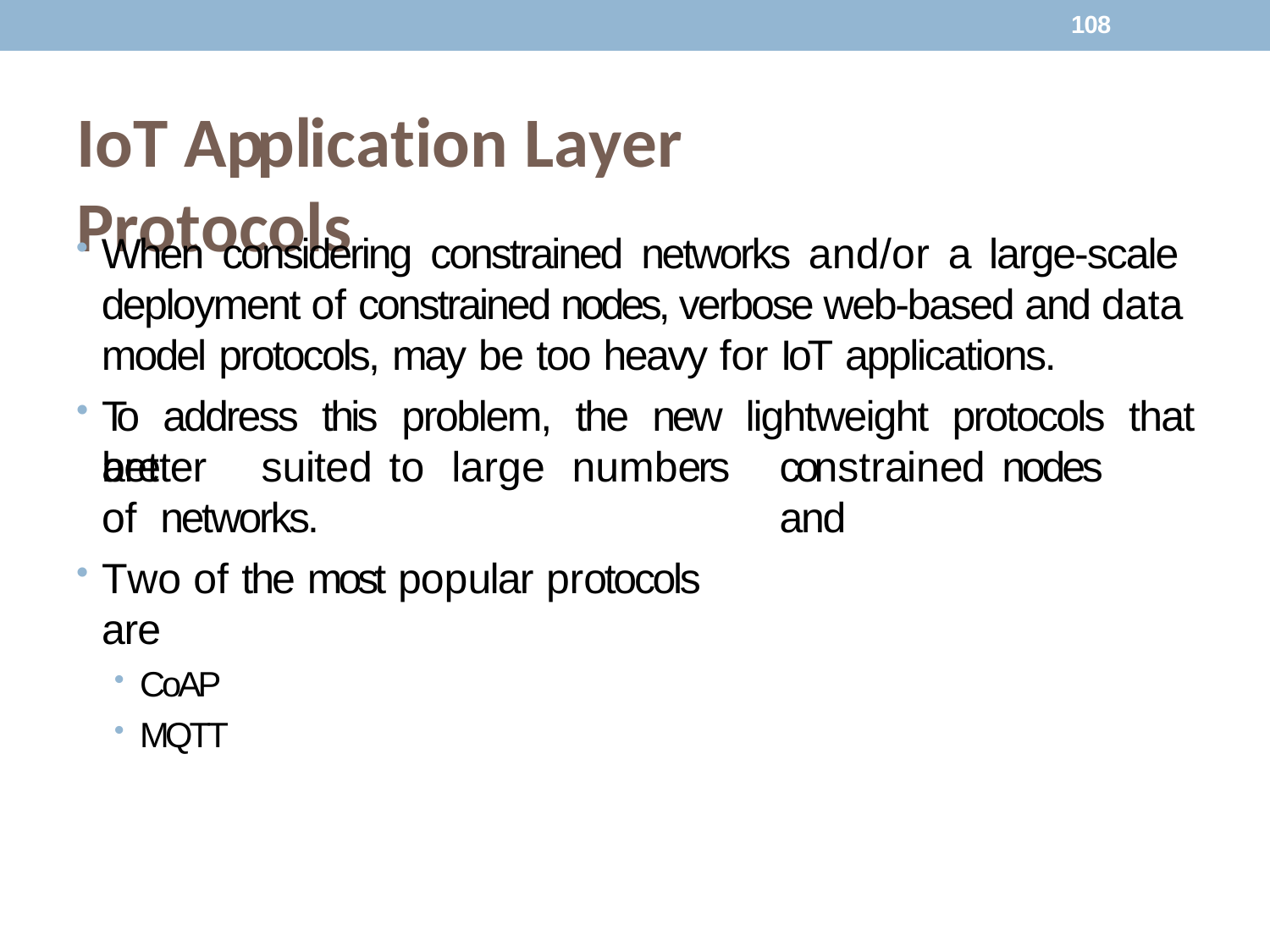

108
# IoT Application Layer Protocols
When considering constrained networks and/or a large-scale  deployment of constrained nodes, verbose web-based and data  model protocols, may be too heavy for IoT applications.
To address this problem, the new lightweight protocols that are
better	suited	to	large	numbers	of  networks.
Two of the most popular protocols are
CoAP
MQTT
constrained	nodes	and